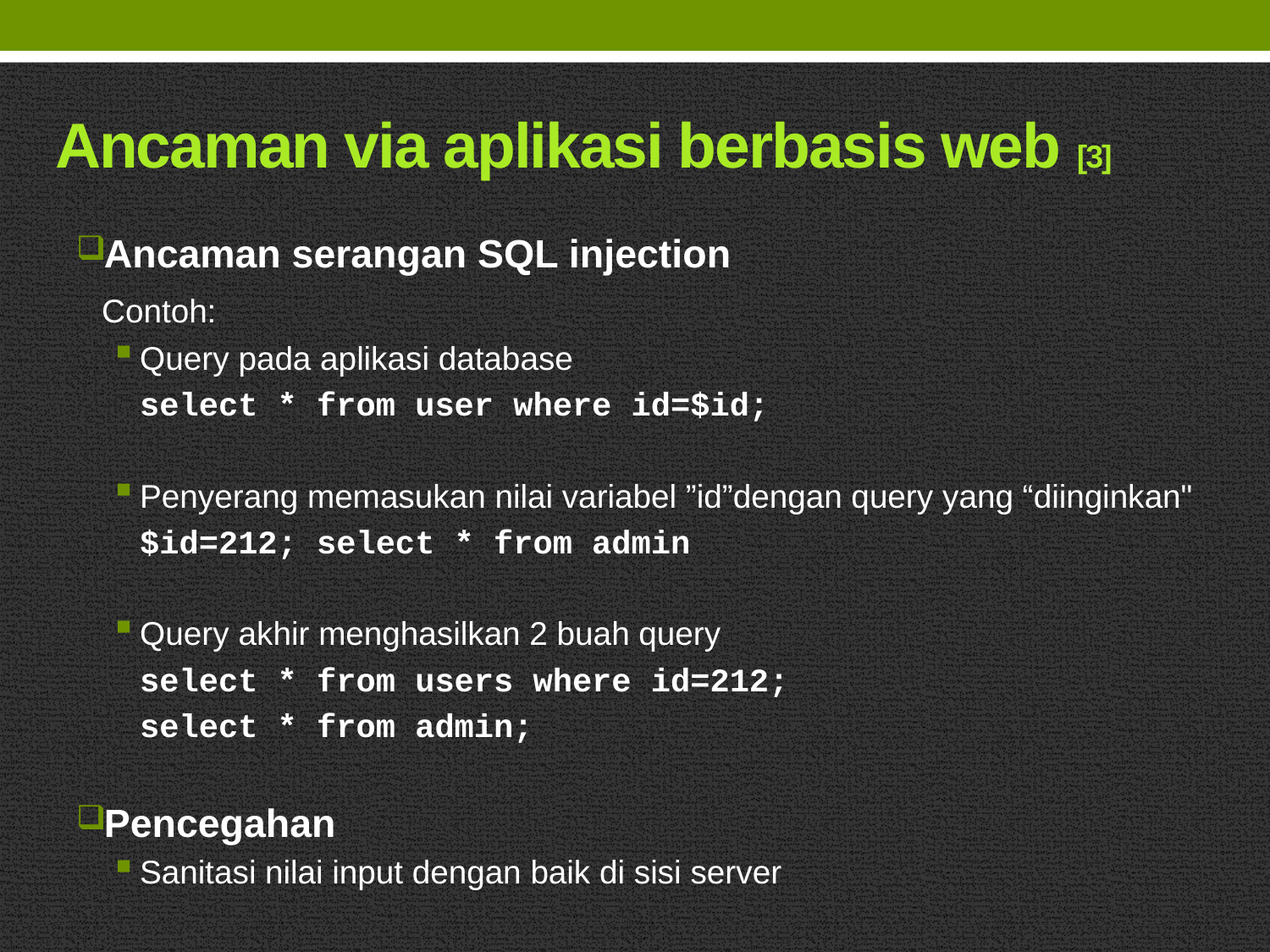

# Ancaman via aplikasi berbasis web [3]
Ancaman serangan SQL injection
	Contoh:
Query pada aplikasi database
	select * from user where id=$id;

Penyerang memasukan nilai variabel ”id”dengan query yang “diinginkan"
	$id=212; select * from admin

Query akhir menghasilkan 2 buah query
	select * from users where id=212;
	select * from admin;

Pencegahan
Sanitasi nilai input dengan baik di sisi server